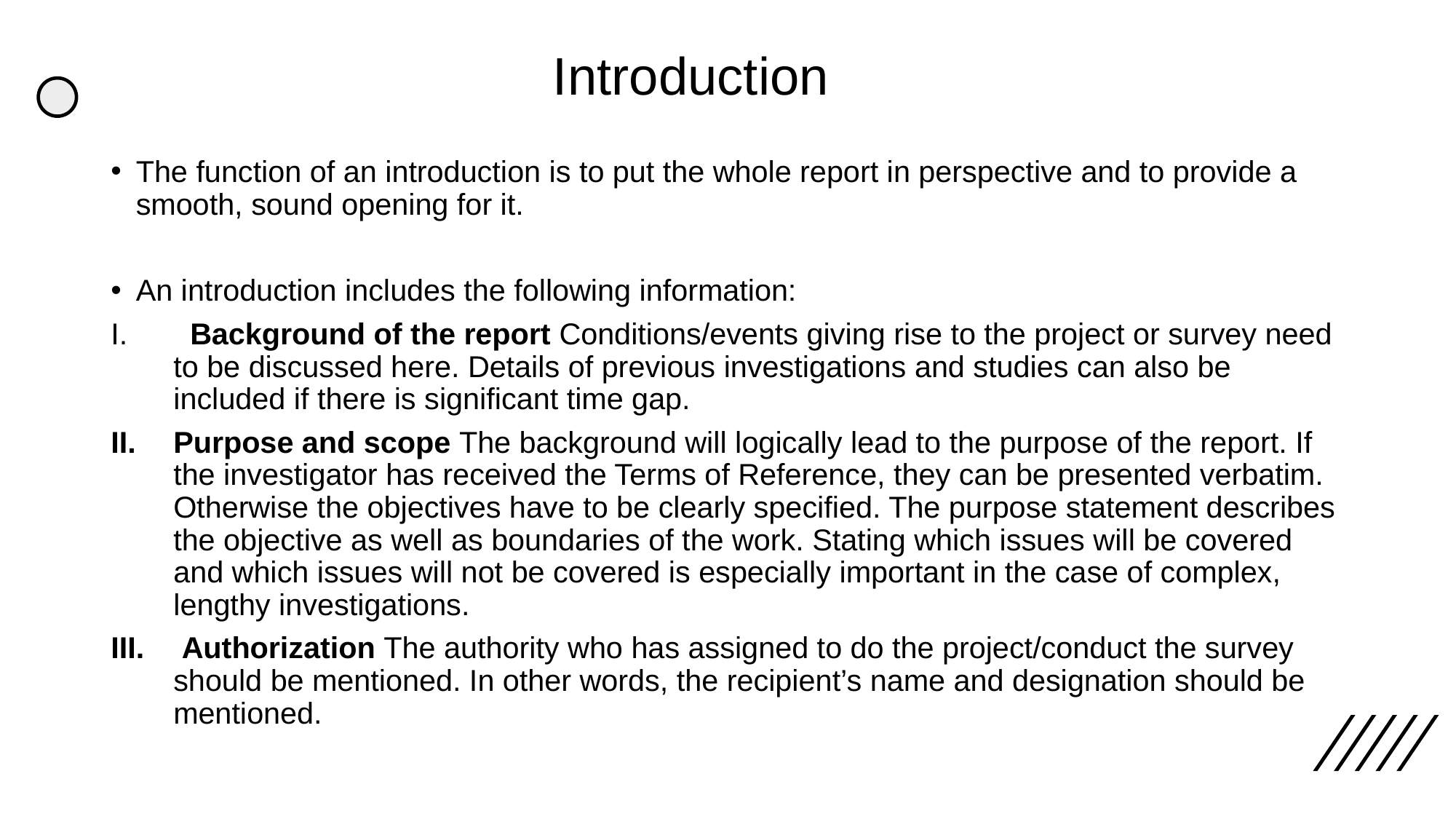

# Introduction
The function of an introduction is to put the whole report in perspective and to provide a smooth, sound opening for it.

An introduction includes the following information:
  Background of the report Conditions/events giving rise to the project or survey need to be discussed here. Details of previous investigations and studies can also be included if there is significant time gap.
Purpose and scope The background will logically lead to the purpose of the report. If the investigator has received the Terms of Reference, they can be presented verbatim. Otherwise the objectives have to be clearly specified. The purpose statement describes the objective as well as boundaries of the work. Stating which issues will be covered and which issues will not be covered is especially important in the case of complex, lengthy investigations.
 Authorization The authority who has assigned to do the project/conduct the survey should be mentioned. In other words, the recipient’s name and designation should be mentioned.